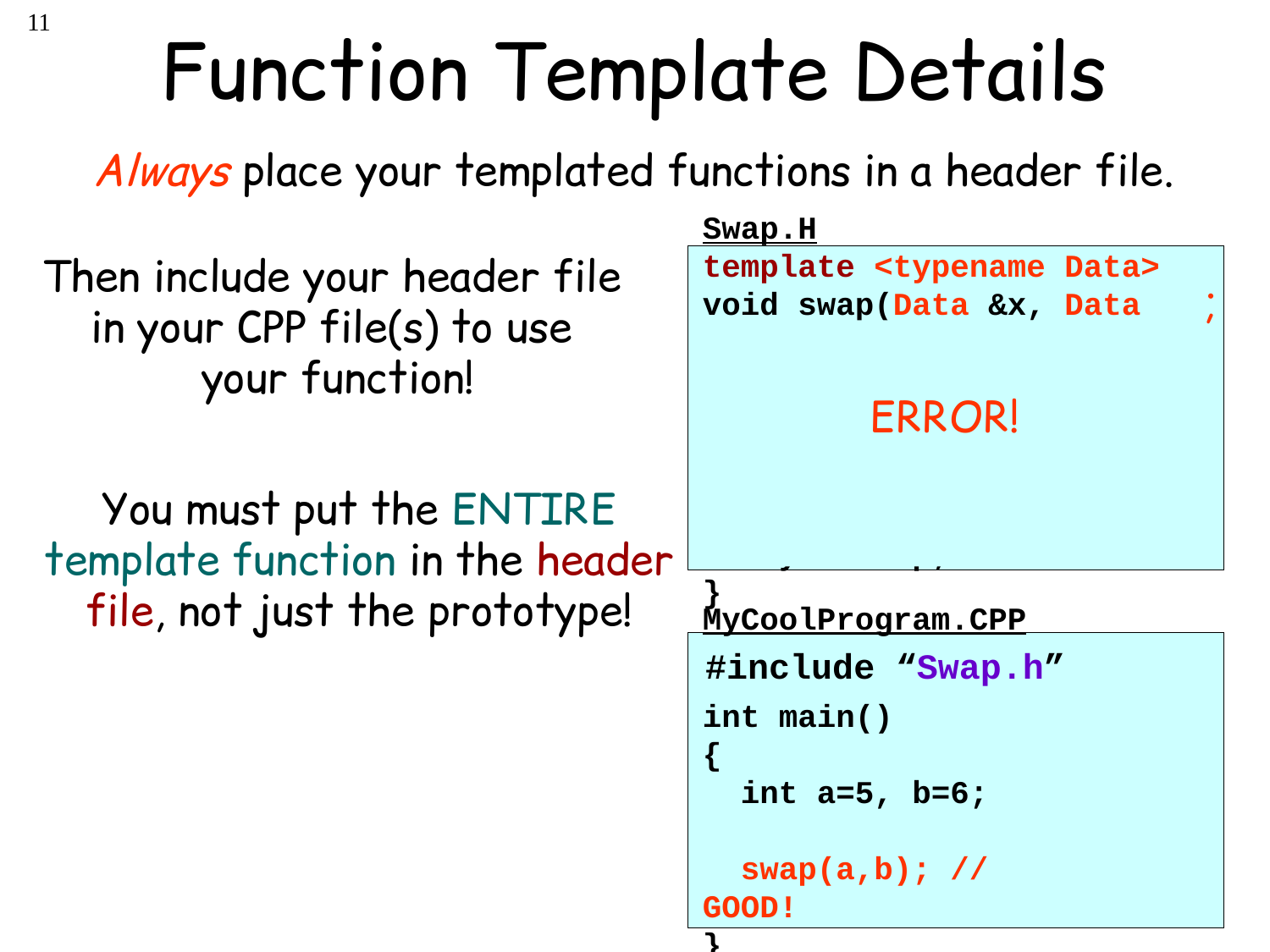

11
# Function Template Details
Always place your templated functions in a header file.
Swap.H
template <typename Data>
void swap(Data &x, Data &y)
{
    Data temp;

    temp = x;
    x = y;
    y = temp;
}

Then include your header file
in your CPP file(s) to use
your function!
;

ERROR!
You must put the ENTIRE template function in the header file, not just the prototype!
MyCoolProgram.CPP

int main()
{
  int a=5, b=6;

  swap(a,b); // GOOD!
}

#include “Swap.h”